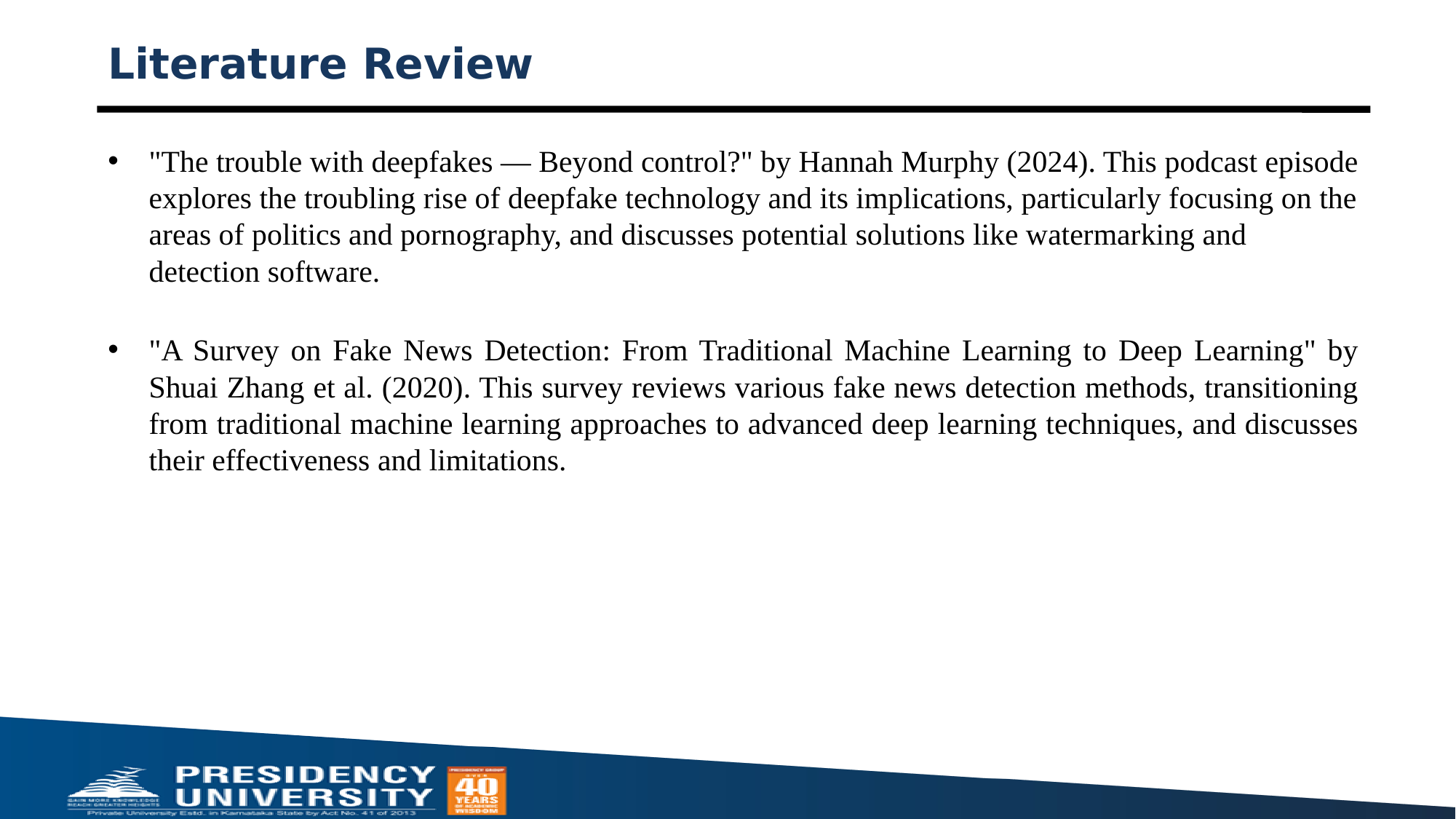

# Literature Review
"The trouble with deepfakes — Beyond control?" by Hannah Murphy (2024). This podcast episode explores the troubling rise of deepfake technology and its implications, particularly focusing on the areas of politics and pornography, and discusses potential solutions like watermarking and detection software. ​

"A Survey on Fake News Detection: From Traditional Machine Learning to Deep Learning" by Shuai Zhang et al. (2020). This survey reviews various fake news detection methods, transitioning from traditional machine learning approaches to advanced deep learning techniques, and discusses their effectiveness and limitations.​